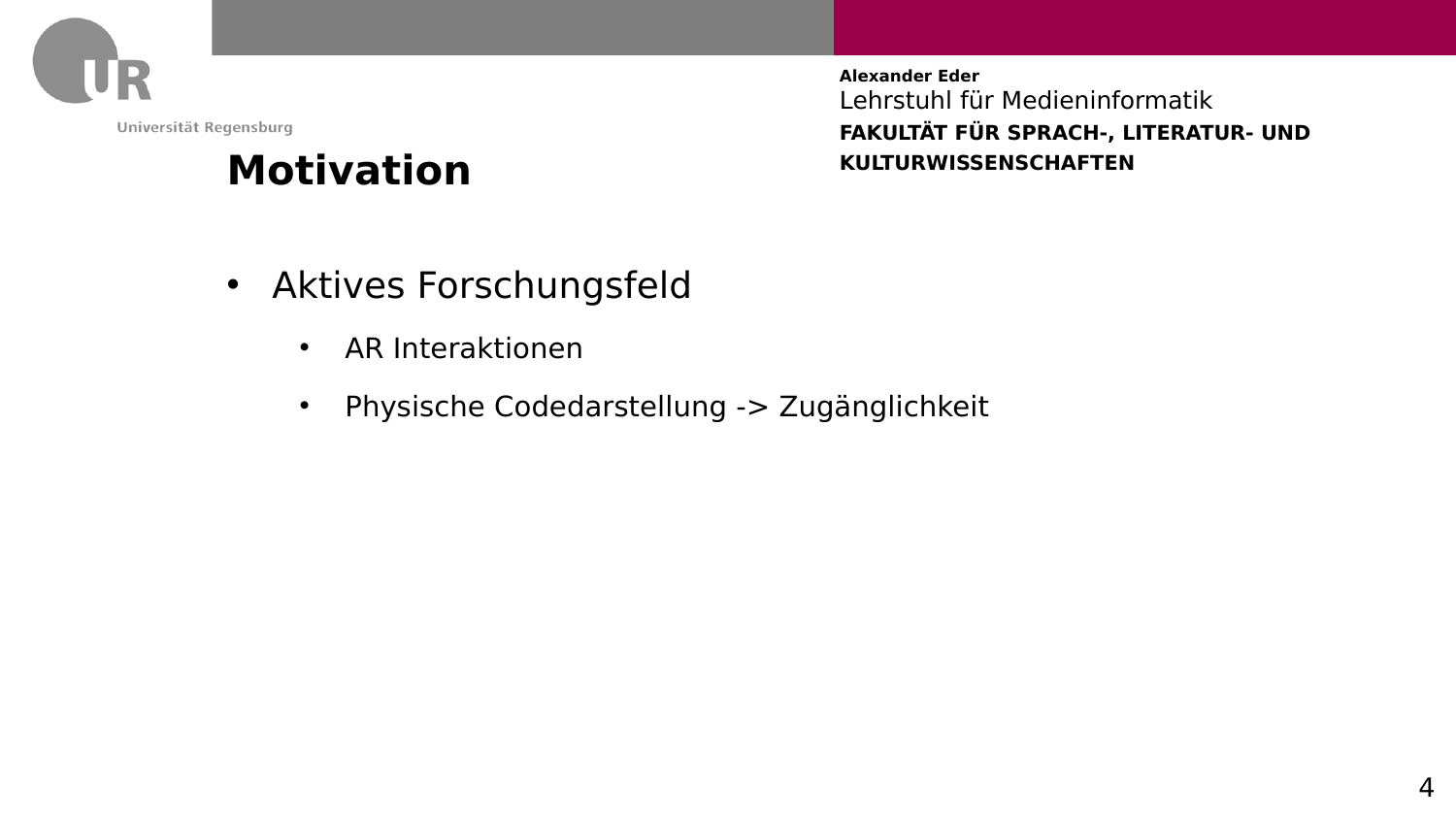

# Motivation

Aktives Forschungsfeld
AR Interaktionen
Physische Codedarstellung -> Zugänglichkeit

4